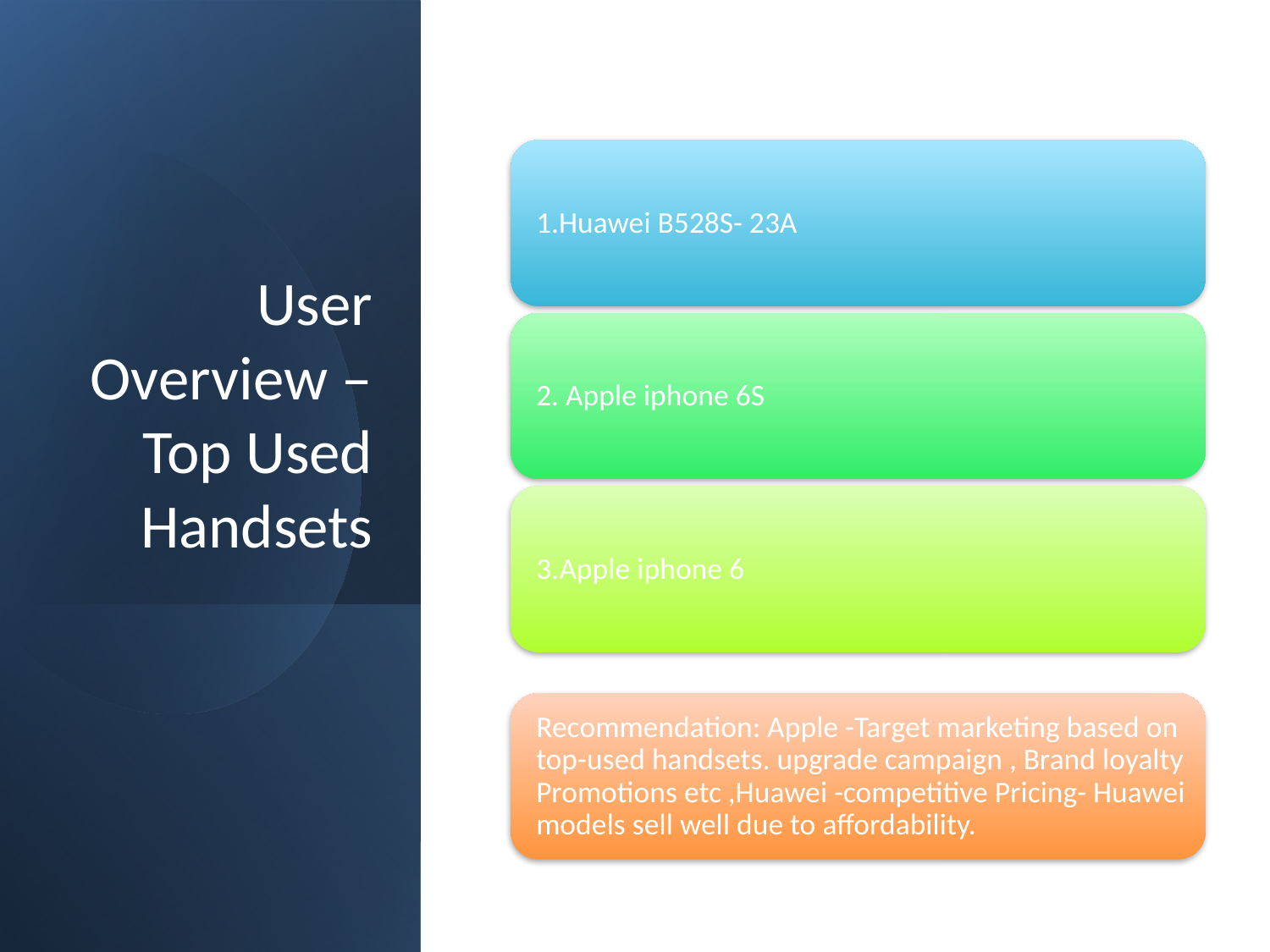

1.Huawei B528S- 23A
2. Apple iphone 6S
3.Apple iphone 6
Recommendation: Apple -Target marketing based on top-used handsets. upgrade campaign , Brand loyalty Promotions etc ,Huawei -competitive Pricing- Huawei models sell well due to affordability.

# User Overview – Top Used Handsets